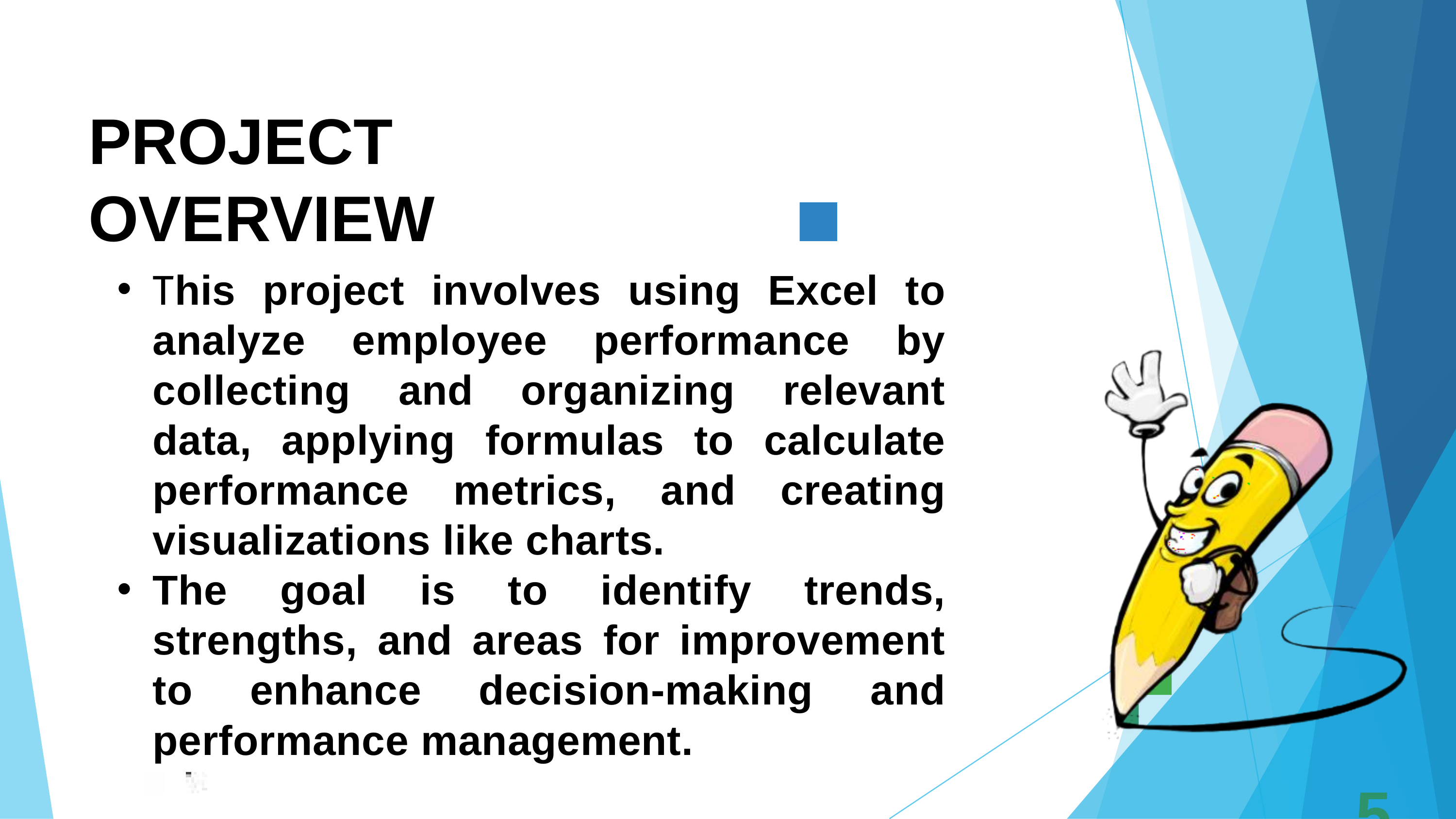

PROJECT	OVERVIEW

This project involves using Excel to analyze employee performance by collecting and organizing relevant data, applying formulas to calculate performance metrics, and creating visualizations like charts.
The goal is to identify trends, strengths, and areas for improvement to enhance decision-making and performance management.

5